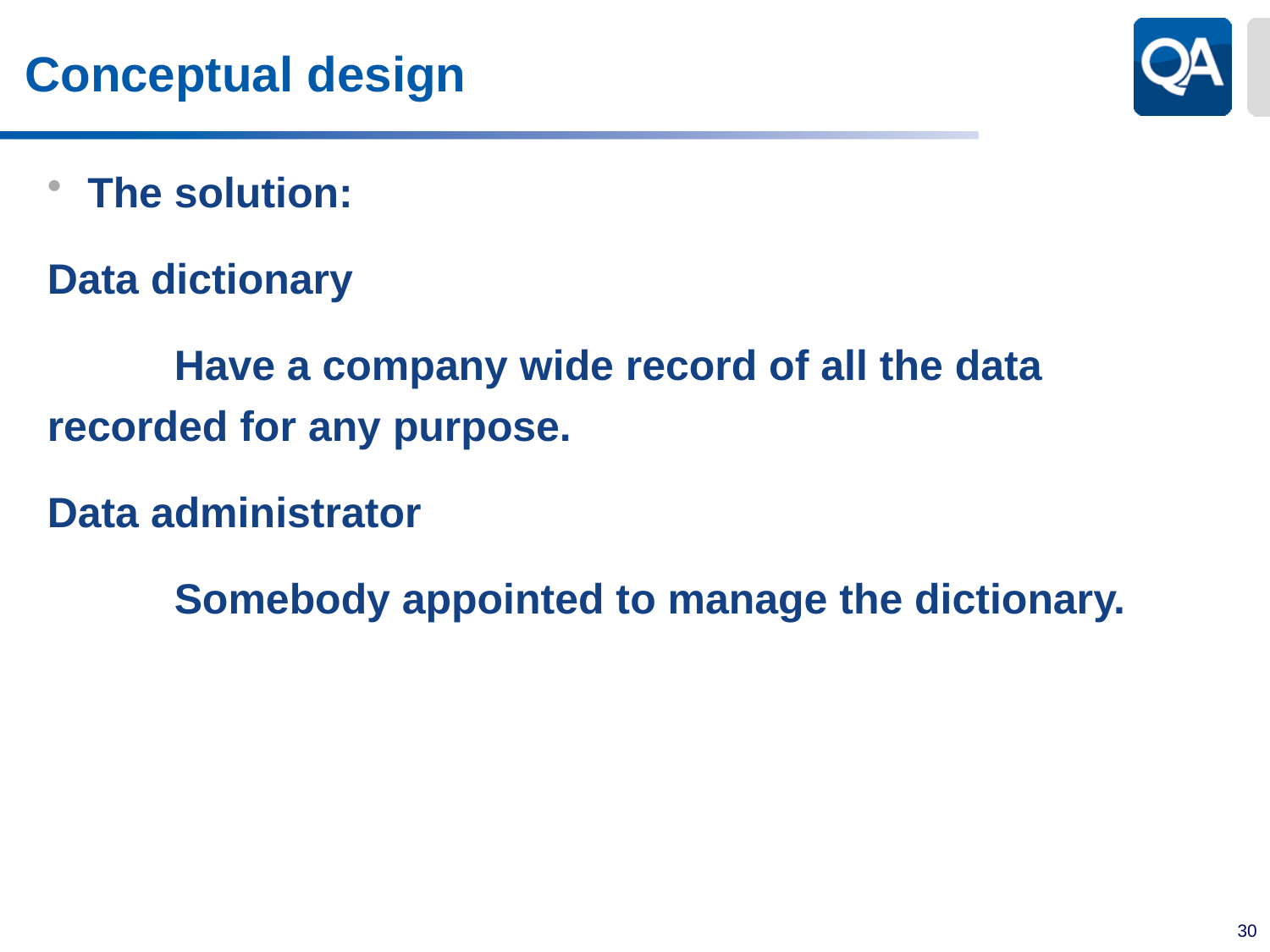

# Conceptual design
The solution:
Data dictionary
	Have a company wide record of all the data 	recorded for any purpose.
Data administrator
	Somebody appointed to manage the dictionary.